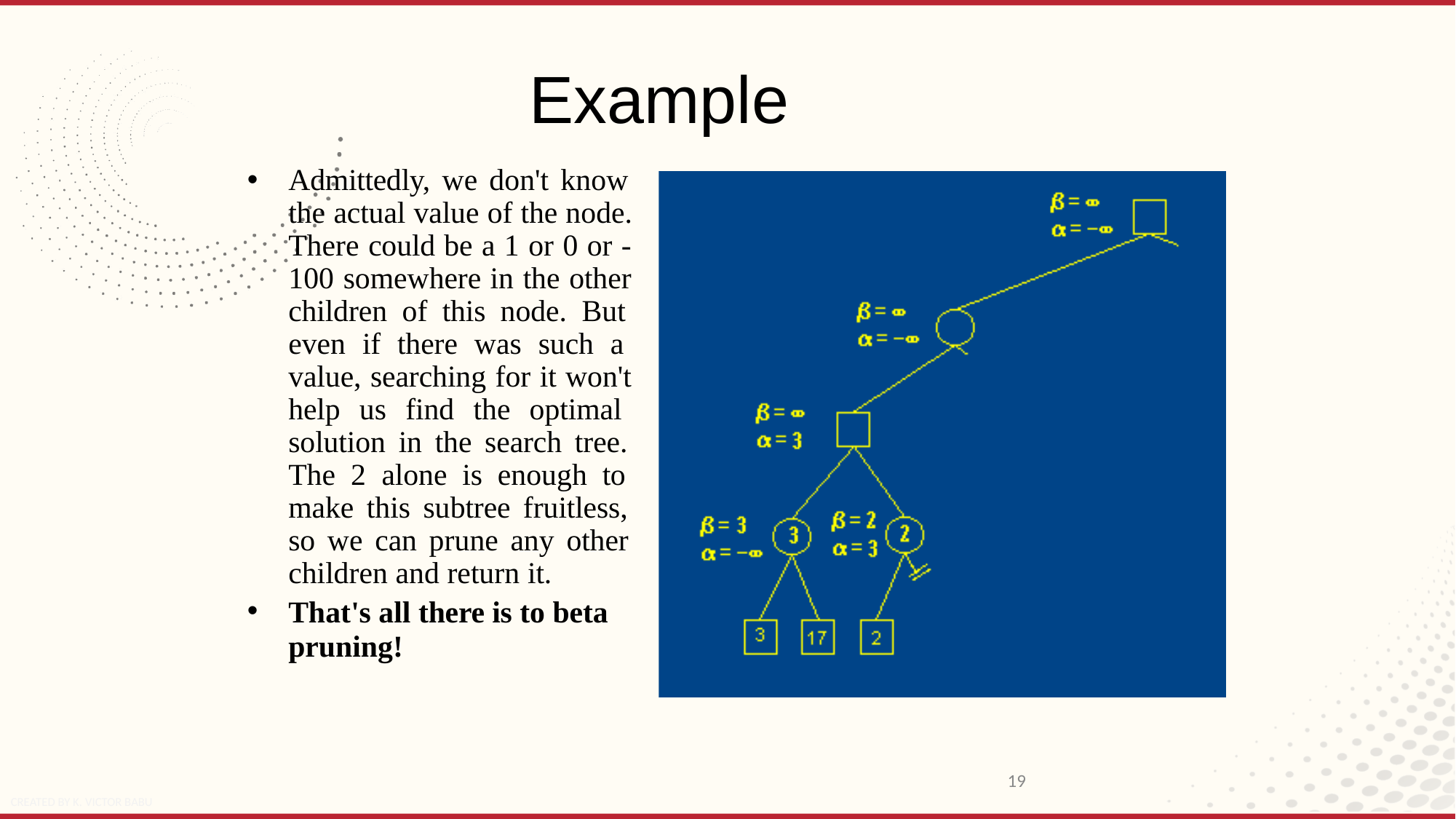

# Example
Admittedly, we don't know  the actual value of the node.  There could be a 1 or 0 or -  100 somewhere in the other  children of this node. But  even if there was such a  value, searching for it won't  help us find the optimal  solution in the search tree.  The 2 alone is enough to  make this subtree fruitless,  so we can prune any other  children and return it.
That's all there is to beta
pruning!

19